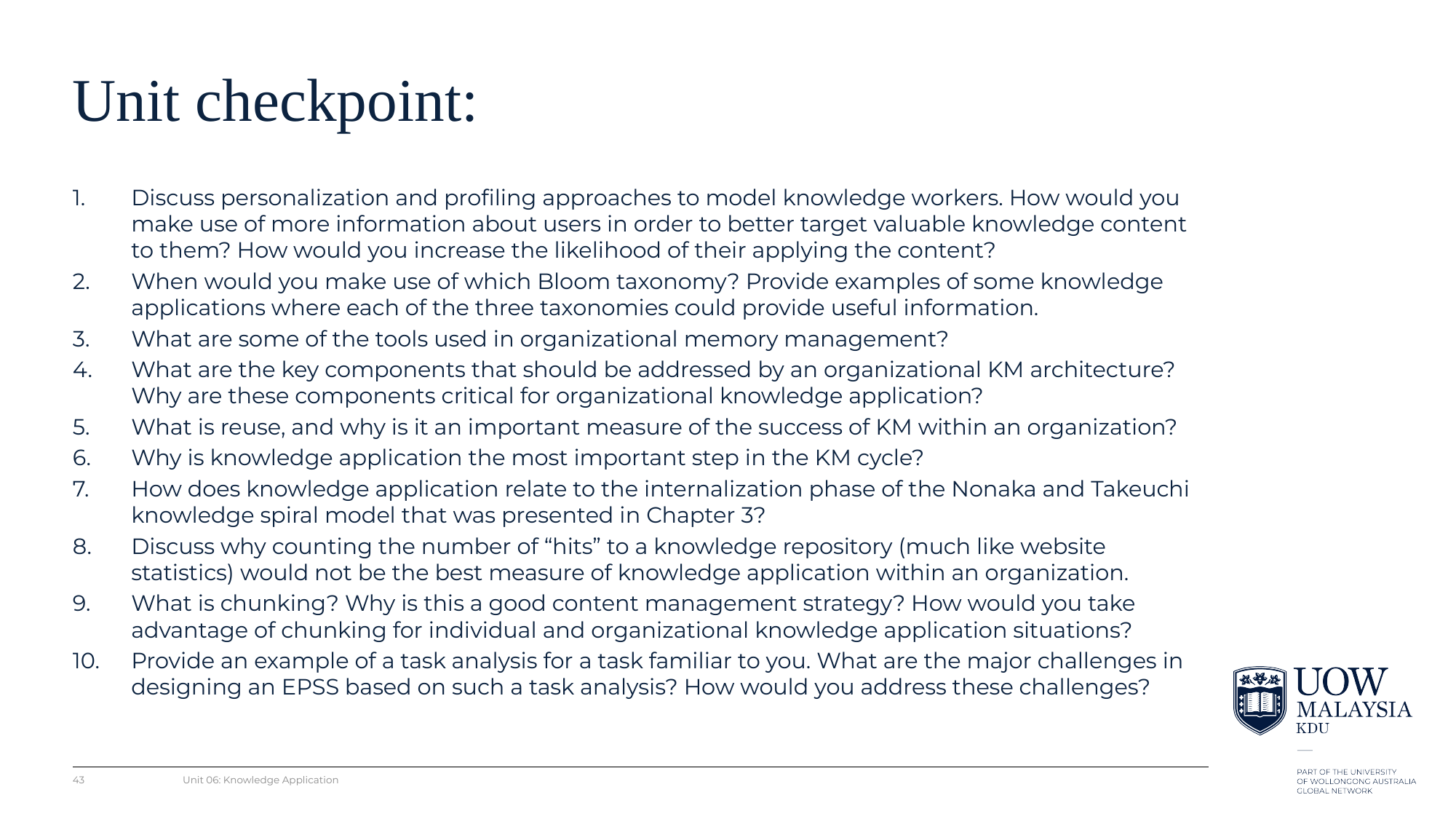

# Unit checkpoint:
Discuss personalization and proﬁling approaches to model knowledge workers. How would you make use of more information about users in order to better target valuable knowledge content to them? How would you increase the likelihood of their applying the content?
When would you make use of which Bloom taxonomy? Provide examples of some knowledge applications where each of the three taxonomies could provide useful information.
What are some of the tools used in organizational memory management?
What are the key components that should be addressed by an organizational KM architecture? Why are these components critical for organizational knowledge application?
What is reuse, and why is it an important measure of the success of KM within an organization?
Why is knowledge application the most important step in the KM cycle?
How does knowledge application relate to the internalization phase of the Nonaka and Takeuchi knowledge spiral model that was presented in Chapter 3?
Discuss why counting the number of “hits” to a knowledge repository (much like website statistics) would not be the best measure of knowledge application within an organization.
What is chunking? Why is this a good content management strategy? How would you take advantage of chunking for individual and organizational knowledge application situations?
Provide an example of a task analysis for a task familiar to you. What are the major challenges in designing an EPSS based on such a task analysis? How would you address these challenges?
43
Unit 06: Knowledge Application